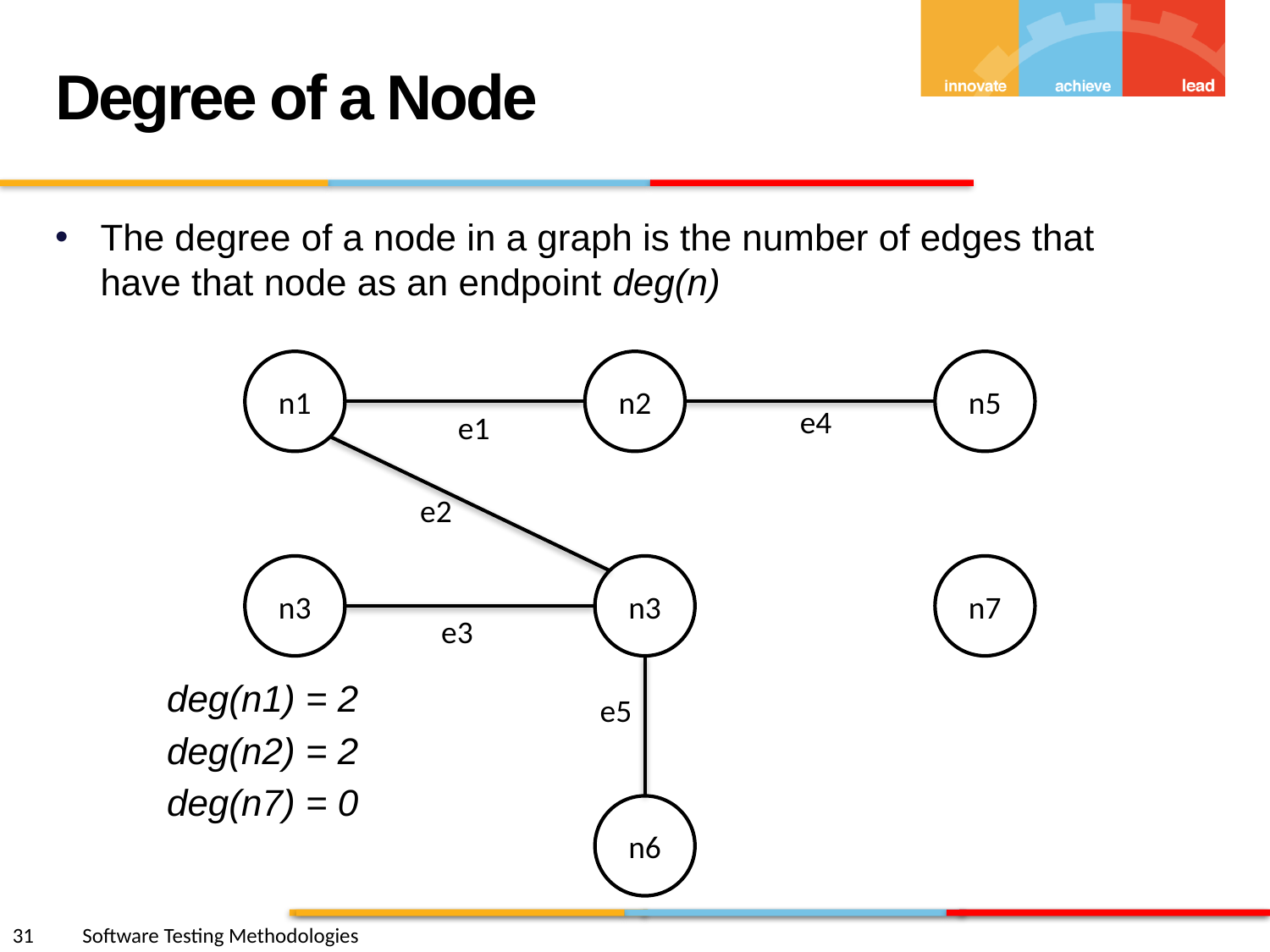

Degree of a Node
The degree of a node in a graph is the number of edges that have that node as an endpoint deg(n)

	deg(n1) = 2
	deg(n2) = 2
	deg(n7) = 0
n1
n2
n5
e4
e1
e2
n3
n3
n7
e3
e5
n6